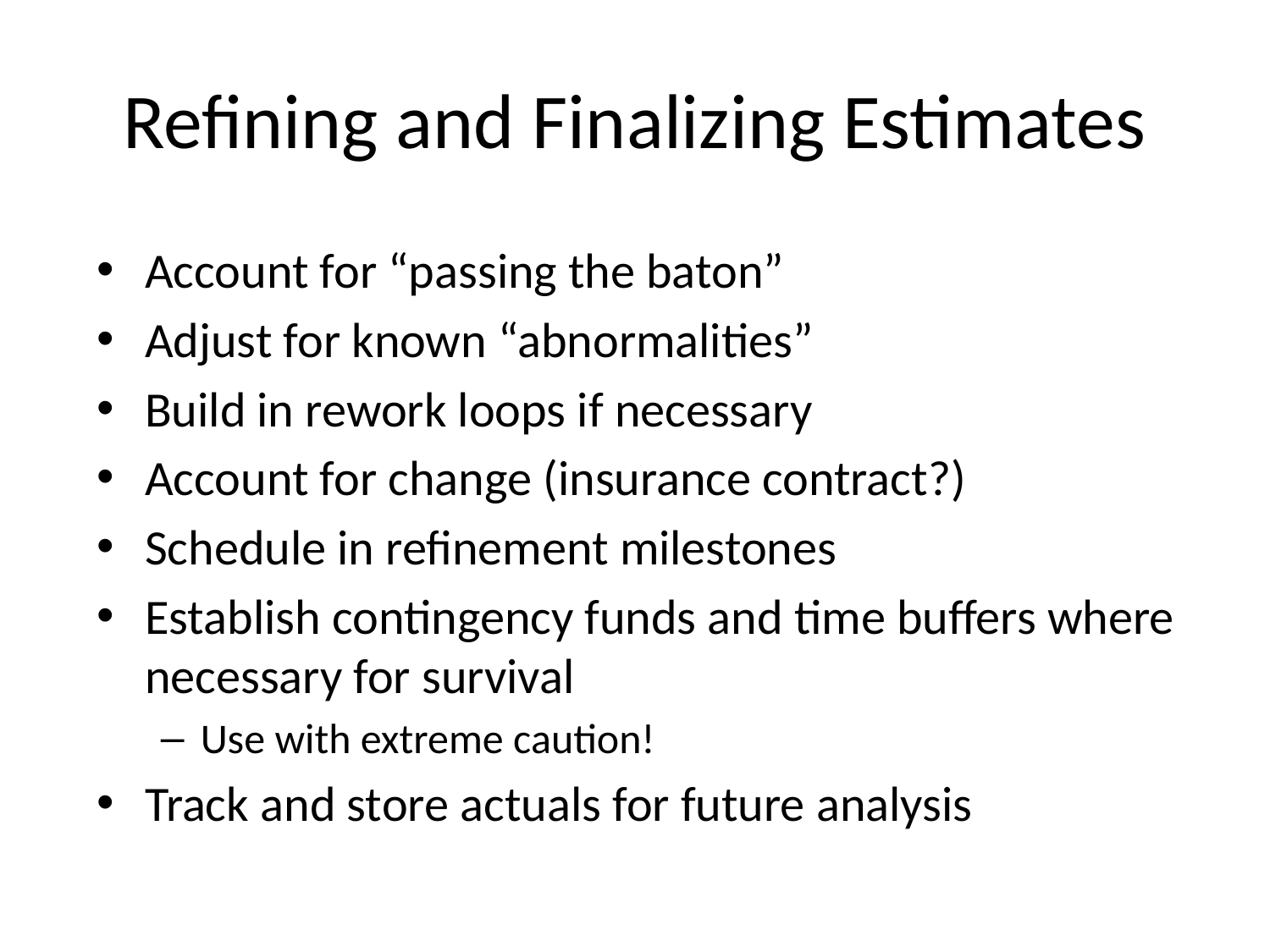

# Refining and Finalizing Estimates
Account for “passing the baton”
Adjust for known “abnormalities”
Build in rework loops if necessary
Account for change (insurance contract?)
Schedule in refinement milestones
Establish contingency funds and time buffers where necessary for survival
Use with extreme caution!
Track and store actuals for future analysis